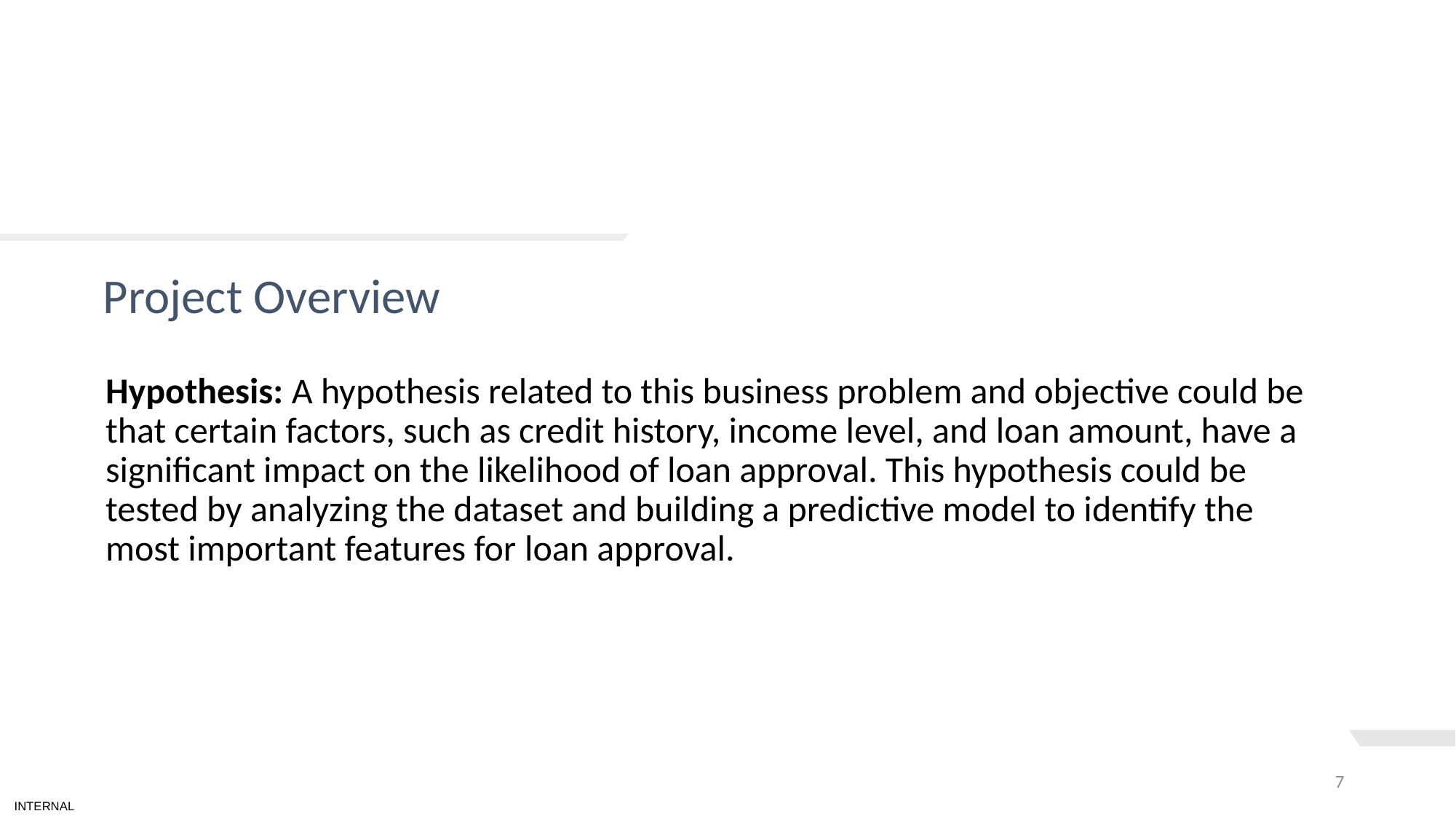

# TEXT LAYOUT 1
Project Overview
Hypothesis: A hypothesis related to this business problem and objective could be that certain factors, such as credit history, income level, and loan amount, have a significant impact on the likelihood of loan approval. This hypothesis could be tested by analyzing the dataset and building a predictive model to identify the most important features for loan approval.

7